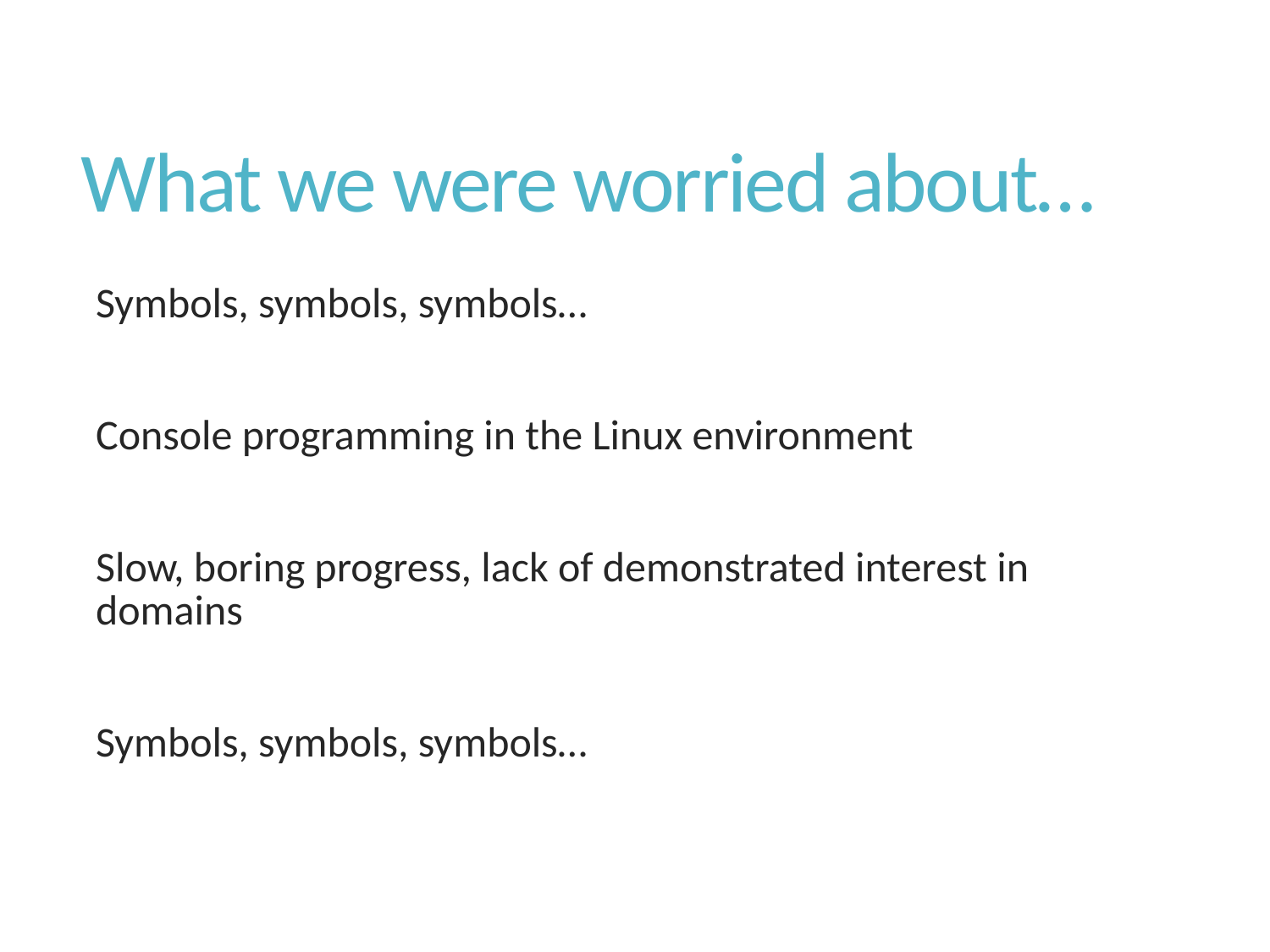

# What we were worried about…
Symbols, symbols, symbols…

Console programming in the Linux environment

Slow, boring progress, lack of demonstrated interest in domains

Symbols, symbols, symbols…